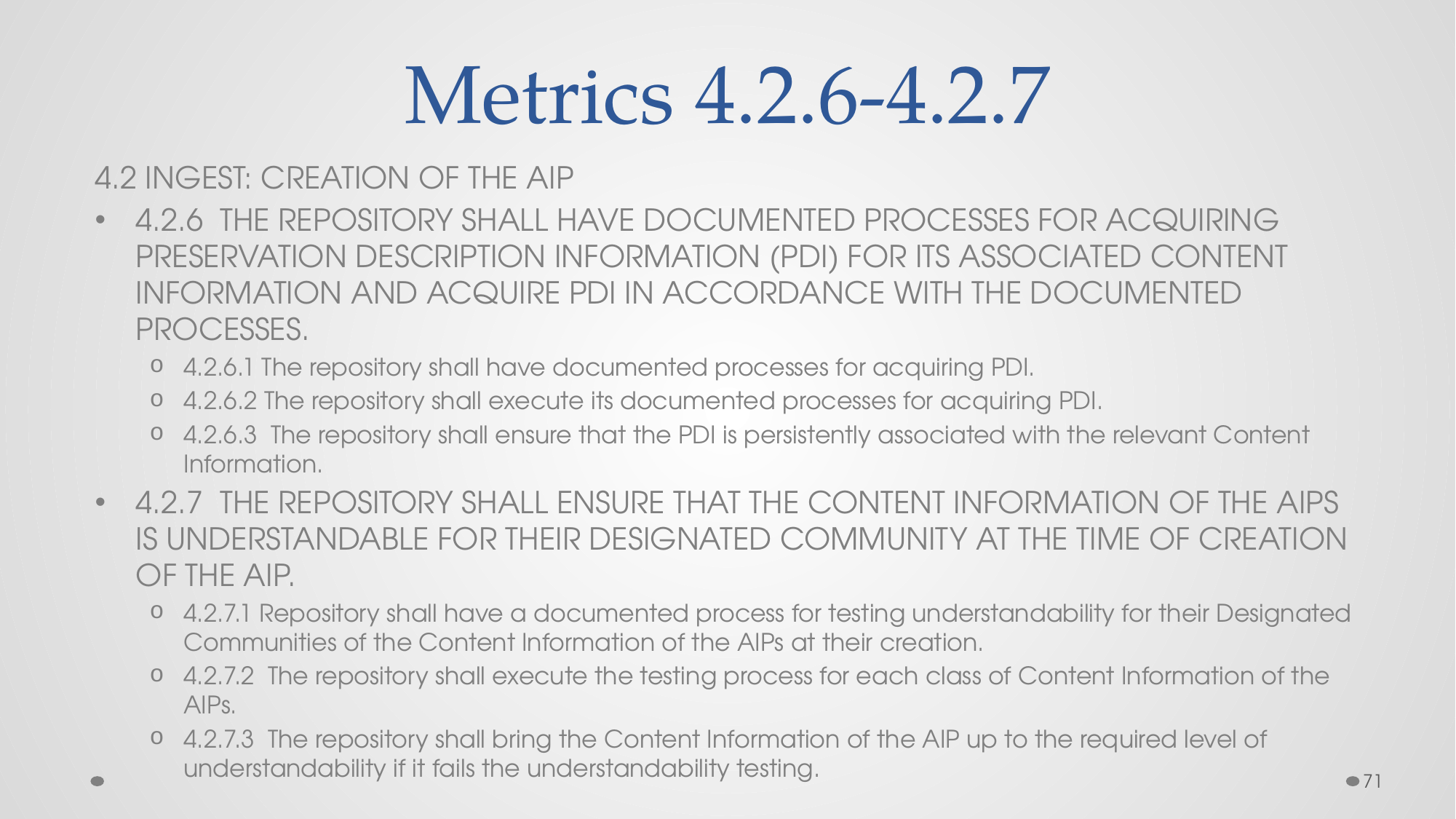

# Metrics 4.2.6-4.2.7
4.2 INGEST: CREATION OF THE AIP
4.2.6  THE REPOSITORY SHALL HAVE DOCUMENTED PROCESSES FOR ACQUIRING PRESERVATION DESCRIPTION INFORMATION (PDI) FOR ITS ASSOCIATED CONTENT INFORMATION AND ACQUIRE PDI IN ACCORDANCE WITH THE DOCUMENTED PROCESSES.
4.2.6.1 The repository shall have documented processes for acquiring PDI.
4.2.6.2 The repository shall execute its documented processes for acquiring PDI.
4.2.6.3  The repository shall ensure that the PDI is persistently associated with the relevant Content Information.
4.2.7  THE REPOSITORY SHALL ENSURE THAT THE CONTENT INFORMATION OF THE AIPS IS UNDERSTANDABLE FOR THEIR DESIGNATED COMMUNITY AT THE TIME OF CREATION OF THE AIP.
4.2.7.1 Repository shall have a documented process for testing understandability for their Designated Communities of the Content Information of the AIPs at their creation.
4.2.7.2  The repository shall execute the testing process for each class of Content Information of the AIPs.
4.2.7.3  The repository shall bring the Content Information of the AIP up to the required level of understandability if it fails the understandability testing.
71